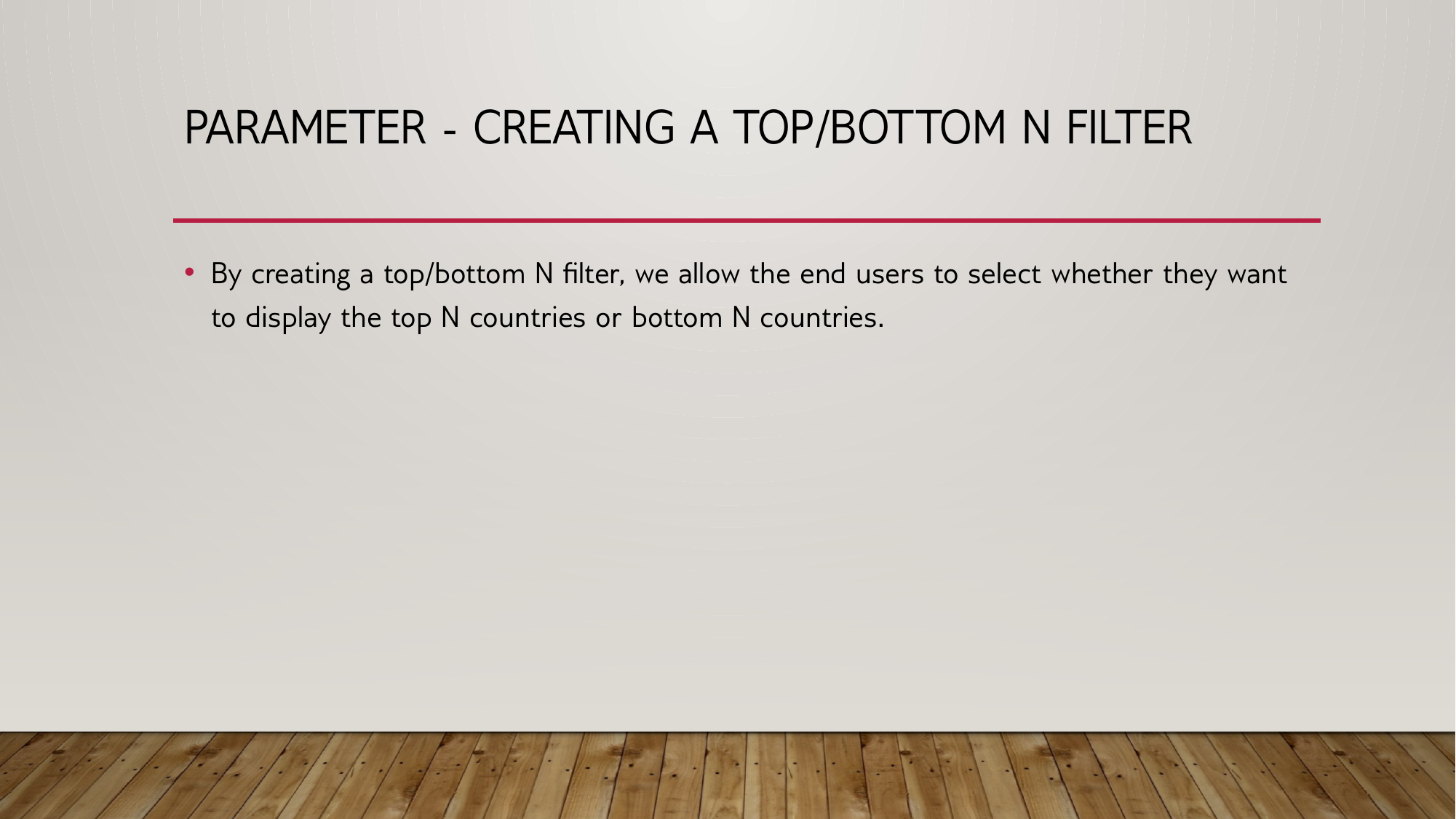

# Parameter - Creating a top/bottom N filter
By creating a top/bottom N filter, we allow the end users to select whether they want to display the top N countries or bottom N countries.